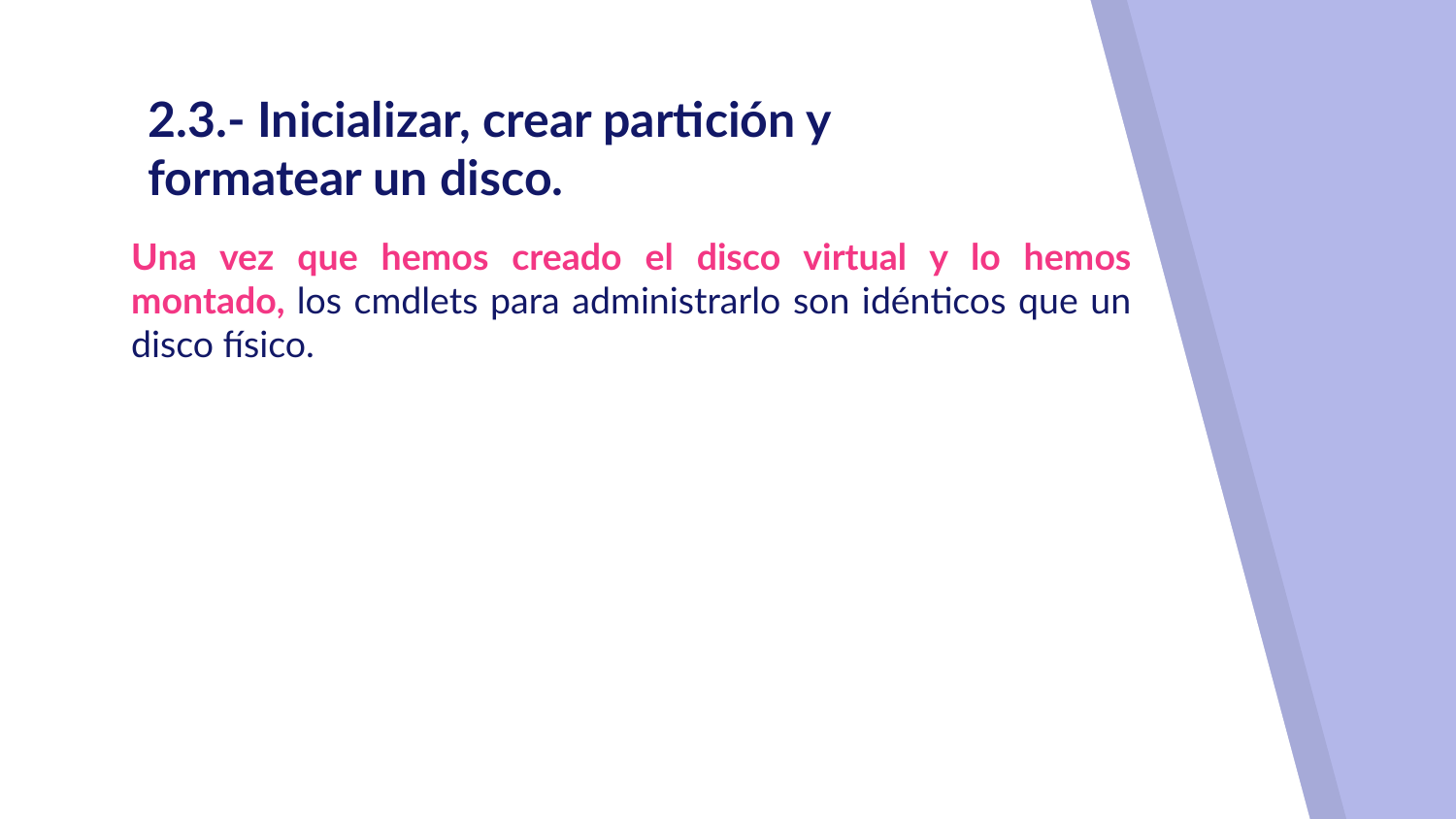

# 2.3.- Inicializar, crear partición y formatear un disco.
Una vez que hemos creado el disco virtual y lo hemos montado, los cmdlets para administrarlo son idénticos que un disco físico.